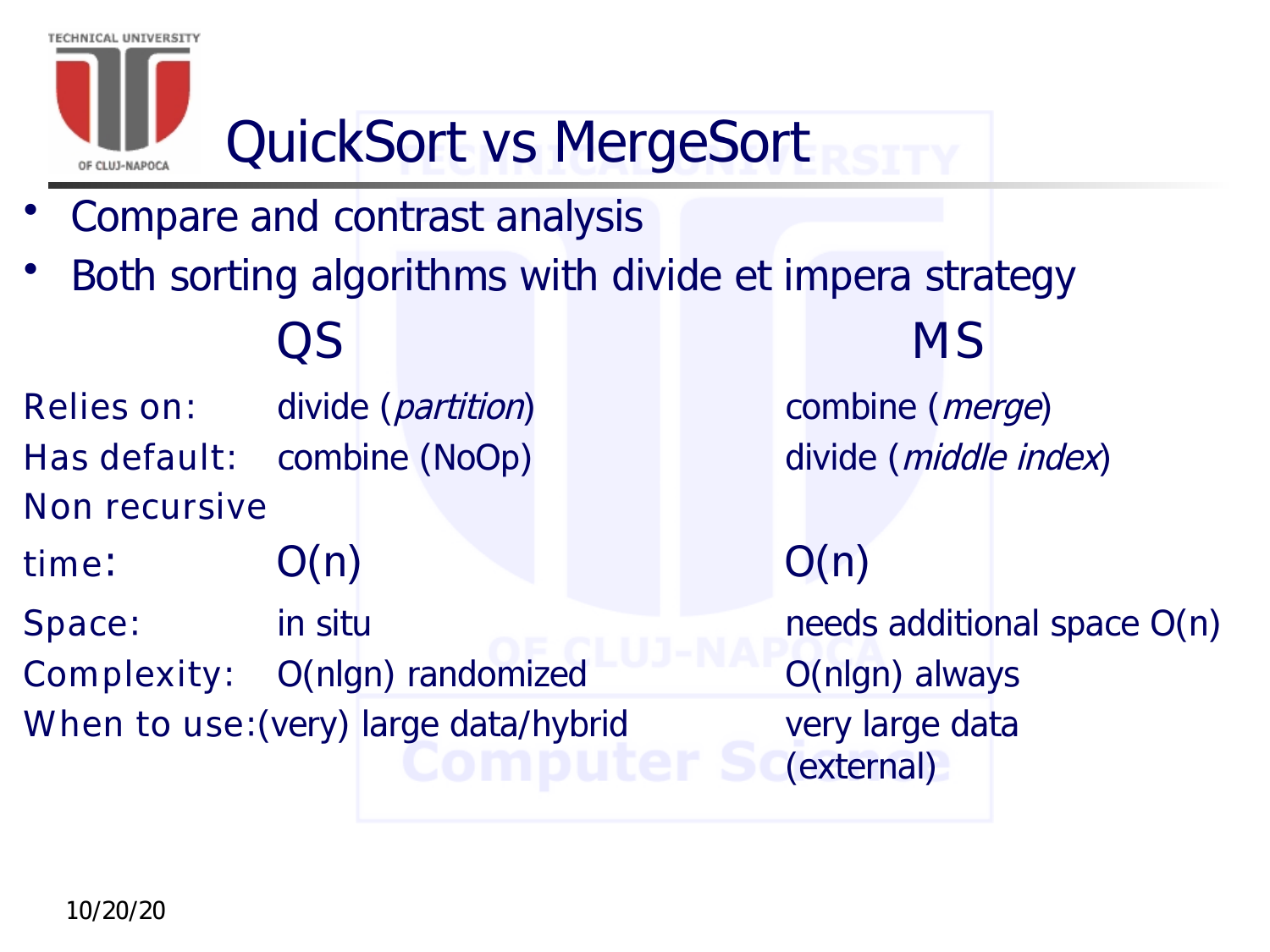

# QuickSort vs MergeSort
Compare and contrast analysis
Both sorting algorithms with divide et impera strategy
		QS					MS
Relies on: 	divide (partition)		combine (merge)
Has default: 	combine (NoOp)		divide (middle index)
Non recursive
time:		O(n)				O(n)
Space: 	in situ			     	needs additional space O(n)
Complexity: 	O(nlgn) randomized		O(nlgn) always
When to use:(very) large data/hybrid		very large data 								(external)
10/20/20